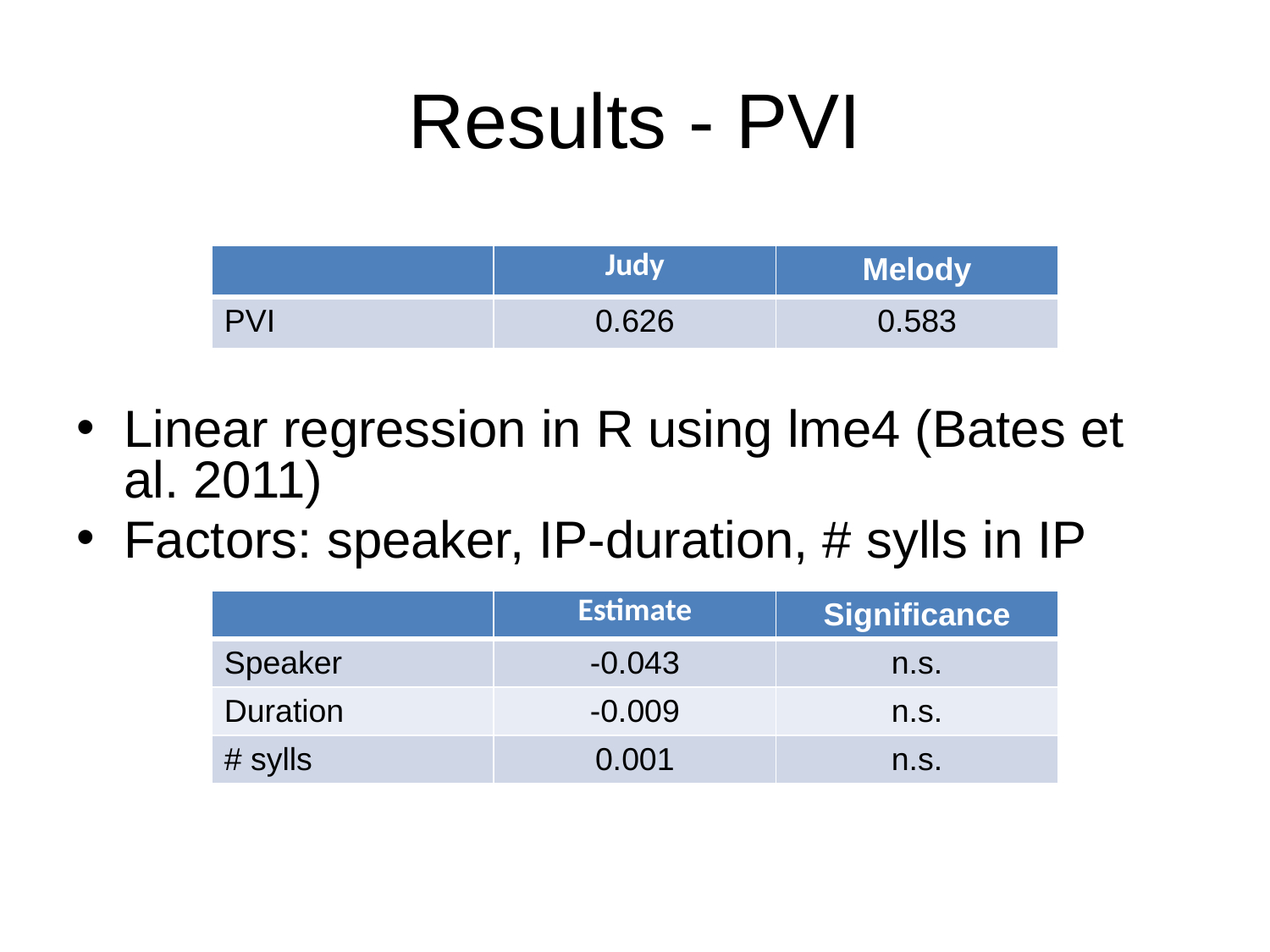

# Results - PVI
|  | Judy | Melody |
| --- | --- | --- |
| PVI | 0.626 | 0.583 |
Linear regression in R using lme4 (Bates et al. 2011)
Factors: speaker, IP-duration, # sylls in IP
|  | Estimate | Significance |
| --- | --- | --- |
| Speaker | -0.043 | n.s. |
| Duration | -0.009 | n.s. |
| # sylls | 0.001 | n.s. |